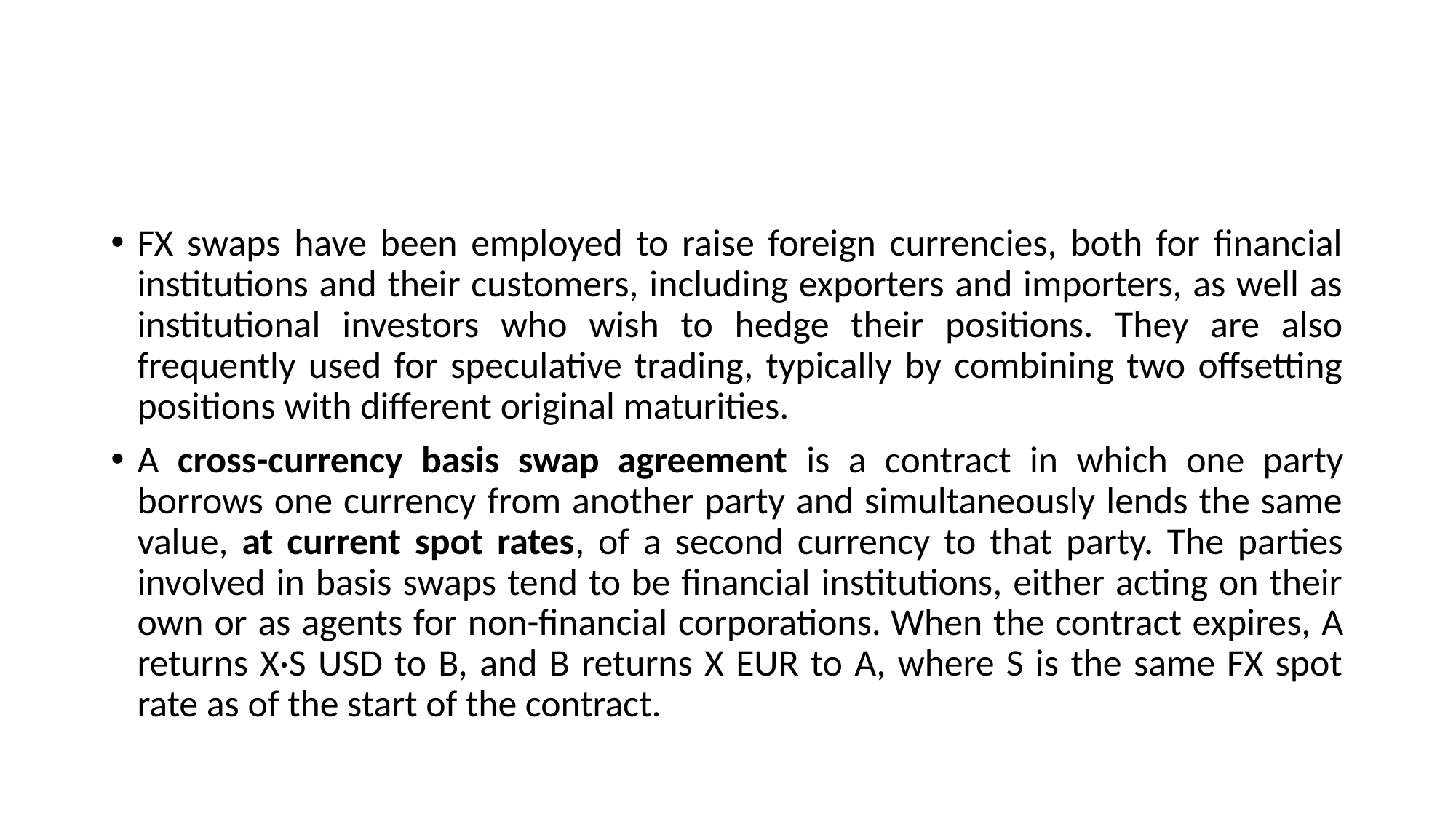

#
FX swaps have been employed to raise foreign currencies, both for financial institutions and their customers, including exporters and importers, as well as institutional investors who wish to hedge their positions. They are also frequently used for speculative trading, typically by combining two offsetting positions with different original maturities.
A cross-currency basis swap agreement is a contract in which one party borrows one currency from another party and simultaneously lends the same value, at current spot rates, of a second currency to that party. The parties involved in basis swaps tend to be financial institutions, either acting on their own or as agents for non-financial corporations. When the contract expires, A returns X·S USD to B, and B returns X EUR to A, where S is the same FX spot rate as of the start of the contract.